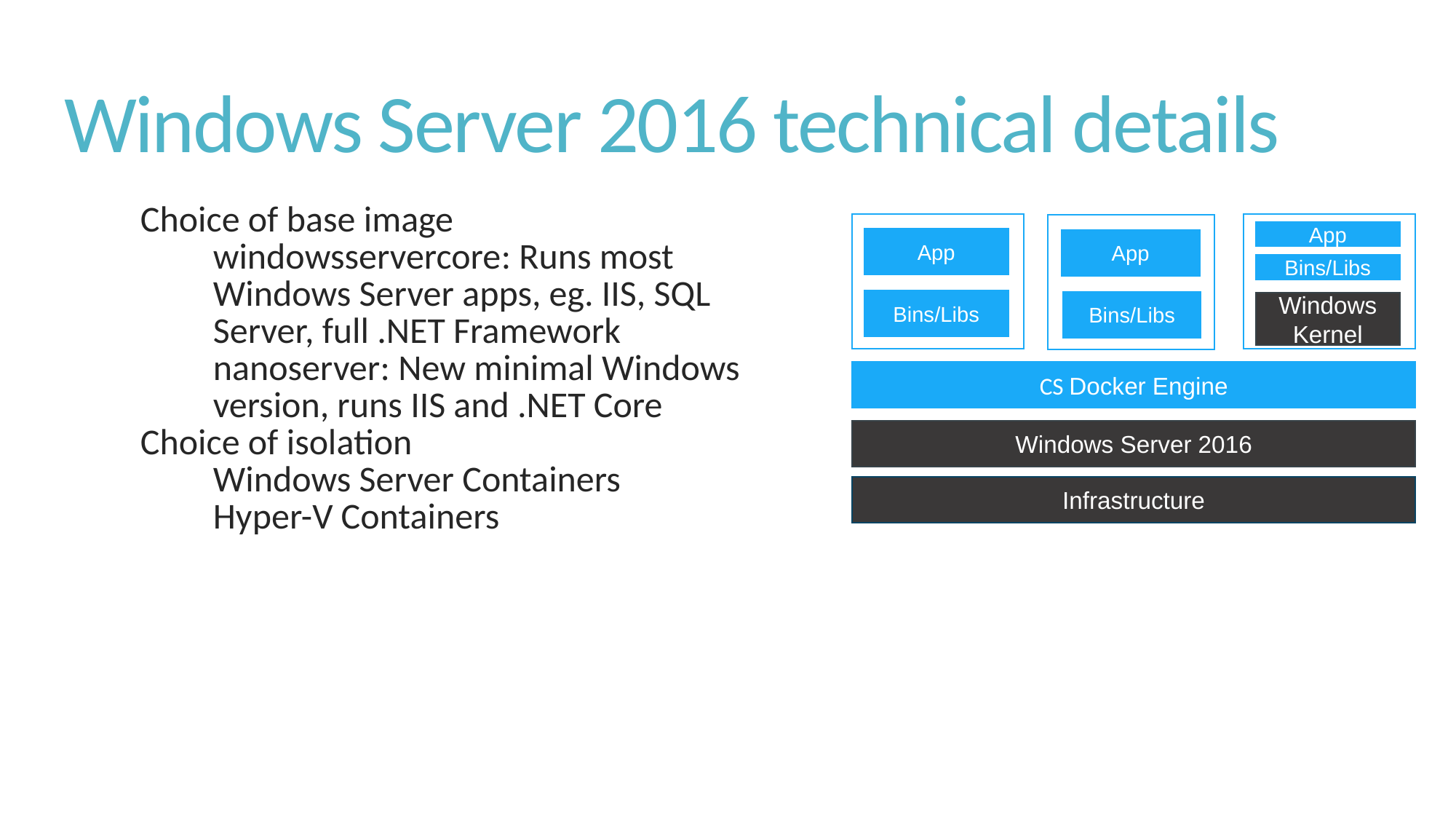

# Windows Server 2016 technical details
Choice of base image
windowsservercore: Runs most Windows Server apps, eg. IIS, SQL Server, full .NET Framework
nanoserver: New minimal Windows version, runs IIS and .NET Core
Choice of isolation
Windows Server Containers
Hyper-V Containers

App
App
App
Bins/Libs
Bins/Libs
Bins/Libs
Windows Kernel
CS Docker Engine
Windows Server 2016
Infrastructure